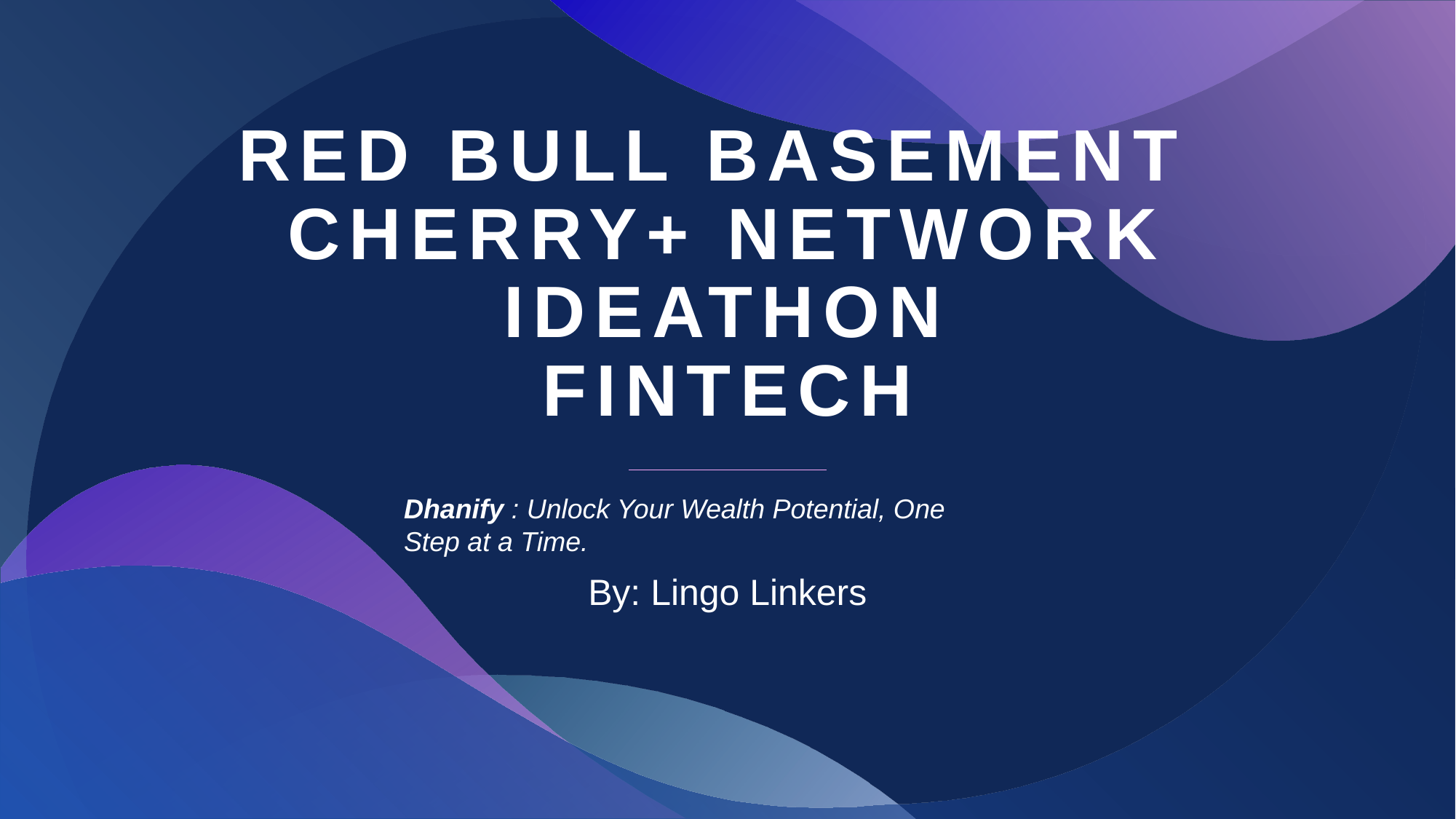

# RED BULL BASEMENT CHERRY+ NETWORK IDEATHON FINTECH
Dhanify : Unlock Your Wealth Potential, One Step at a Time.
By: Lingo Linkers